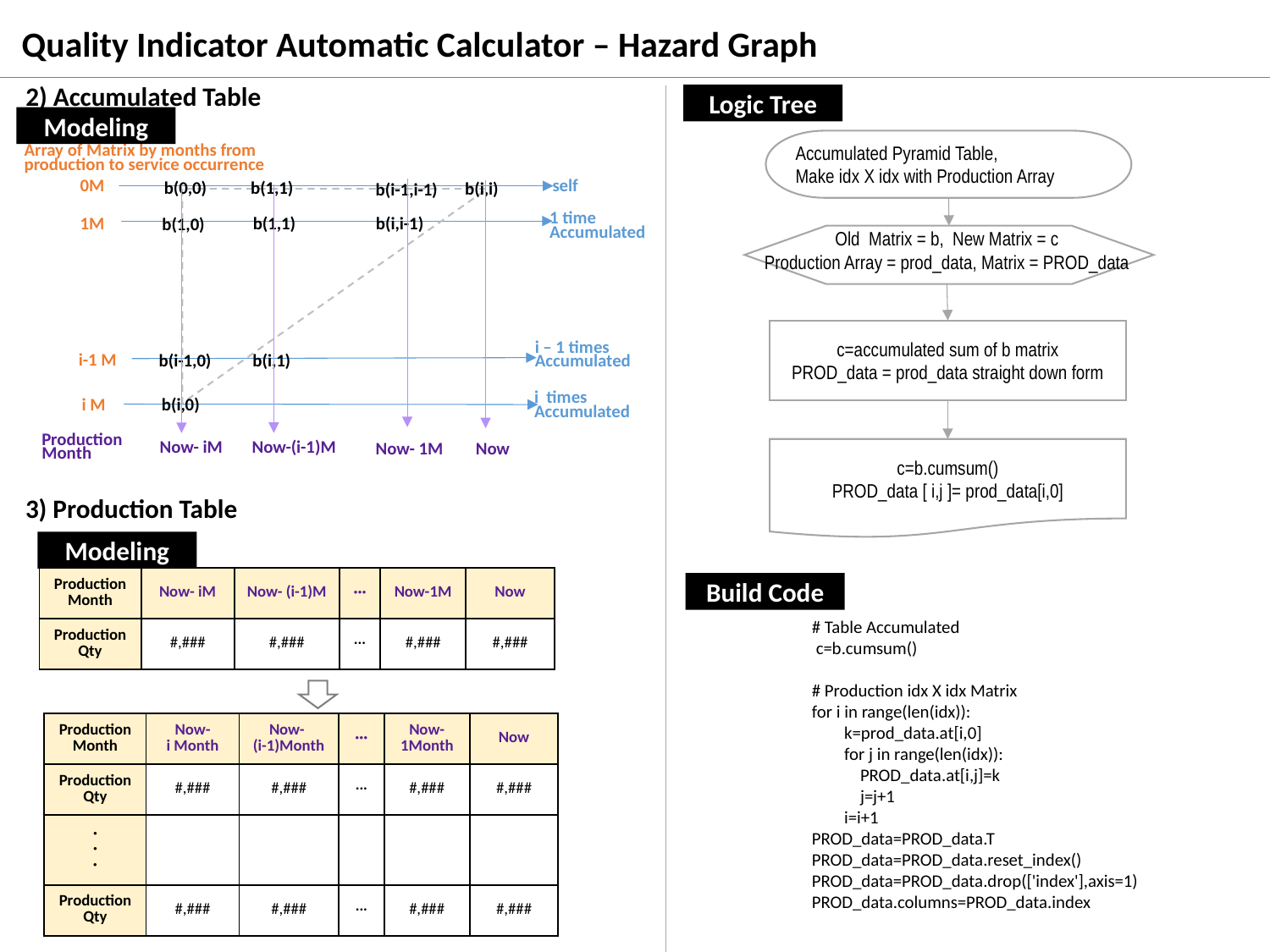

Quality Indicator Automatic Calculator – Hazard Graph
2) Accumulated Table
Logic Tree
Modeling
Accumulated Pyramid Table,
Make idx X idx with Production Array
Array of Matrix by months from production to service occurrence
0M
self
b(i,0)

b(i-1,0)
b(i,1)
b(1,0)
b(1,1)
b(i,i-1)
b(i-1,i-1)
b(i,i)
b(1,1)
b(0,0)
1 time
Accumulated
i – 1 times
Accumulated

i  times
Accumulated
1M
Old  Matrix = b,  New Matrix = c
Production Array = prod_data, Matrix = PROD_data

c=accumulated sum of b matrix
PROD_data = prod_data straight down form
i-1 M
i M
Production
Month
Now-(i-1)M
Now- iM
Now
Now- 1M

c=b.cumsum()
PROD_data [ i,j ]= prod_data[i,0]
3) Production Table
Modeling
| Production Month | Now- iM | Now- (i-1)M | ··· | Now-1M | Now |
| --- | --- | --- | --- | --- | --- |
| Production Qty | #,### | #,### | ··· | #,### | #,### |
Build Code
# Table Accumulated
 c=b.cumsum()

# Production idx X idx Matrix
for i in range(len(idx)):
        k=prod_data.at[i,0]
        for j in range(len(idx)):
            PROD_data.at[i,j]=k
            j=j+1
        i=i+1
PROD_data=PROD_data.T
PROD_data=PROD_data.reset_index()
PROD_data=PROD_data.drop(['index'],axis=1)
PROD_data.columns=PROD_data.index

| Production Month | Now- i Month | Now- (i-1)Month | ··· | Now-1Month | Now |
| --- | --- | --- | --- | --- | --- |
| Production Qty | #,### | #,### | ··· | #,### | #,### |
| · · · |  |  |  |  |  |
| Production Qty | #,### | #,### | ··· | #,### | #,### |